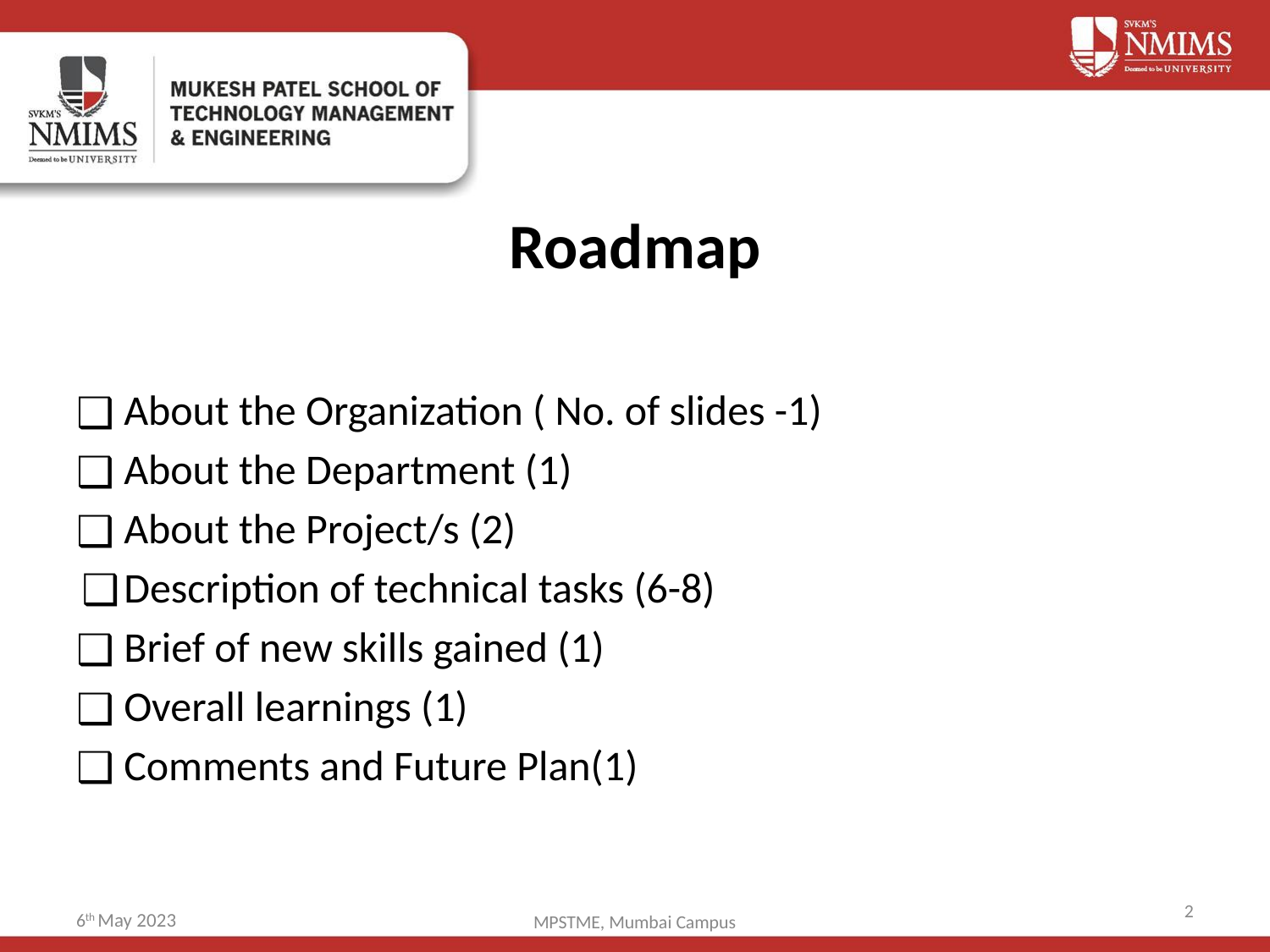

# Roadmap

About the Organization ( No. of slides -1)
About the Department (1)
About the Project/s (2)
Description of technical tasks (6-8)
Brief of new skills gained (1)
Overall learnings (1)
Comments and Future Plan(1)

 MPSTME, Mumbai Campus
2
6th May 2023